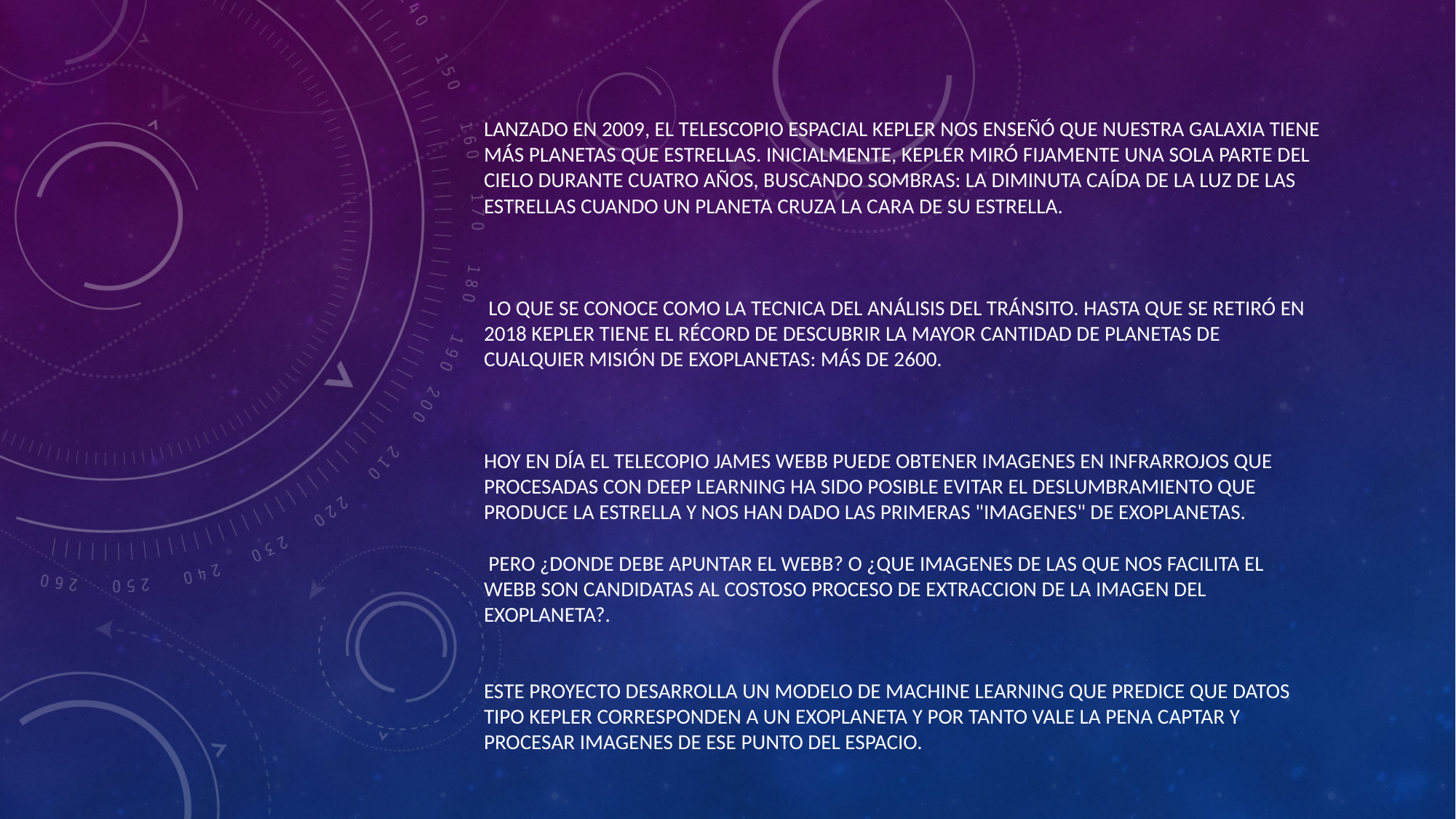

# Lanzado en 2009, el Telescopio Espacial Kepler nos enseñó que nuestra galaxia tiene más planetas que estrellas. Inicialmente, Kepler miró fijamente una sola parte del cielo durante cuatro años, buscando sombras: la diminuta caída de la luz de las estrellas cuando un planeta cruza la cara de su estrella. Lo que se conoce como la tecnica del análisis del tránsito. Hasta que se retiró en 2018 Kepler tiene el récord de descubrir la mayor cantidad de planetas de cualquier misión de exoplanetas: más de 2600. Hoy en día el telecopio JAMES WEBB puede obtener imagenes en infrarrojos que procesadas con Deep Learning ha sido posible evitar el deslumbramiento que produce la estrella y nos han dado las primeras "imagenes" de exoplanetas. Pero ¿donde debe apuntar el WEBB? o ¿que imagenes de las que nos facilita el WEBB son candidatas al costoso proceso de extraccion de la imagen del exoplaneta?. Este proyecto desarrolla un modelo de Machine learning que predice que datos tipo KEPLER corresponden a un exoplaneta y por tanto vale la pena captar y procesar imagenes de ese punto del espacio.